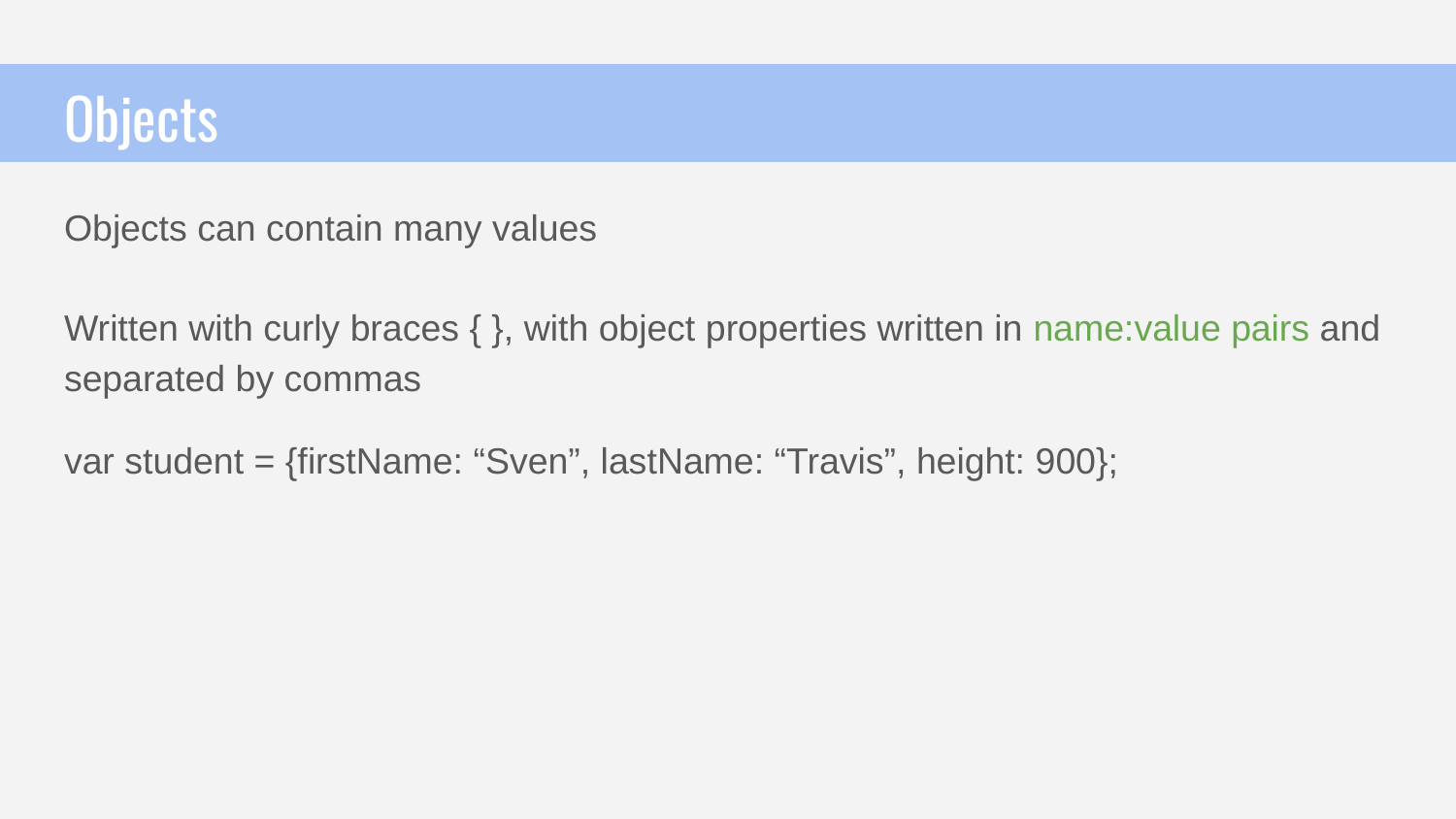

# Objects
Objects can contain many values
Written with curly braces { }, with object properties written in name:value pairs and separated by commas
var student = {firstName: “Sven”, lastName: “Travis”, height: 900};